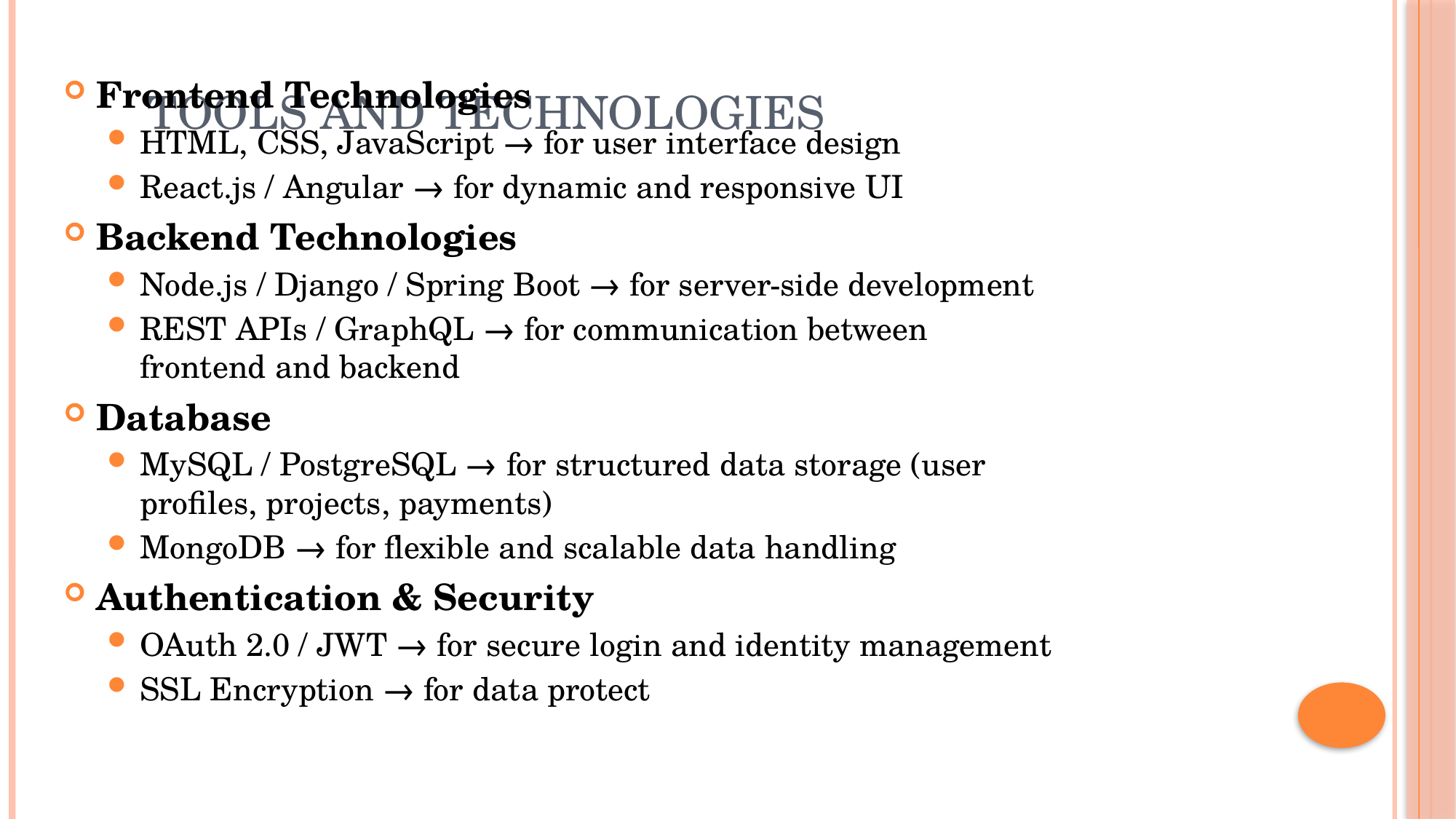

# Tools and Technologies

Frontend Technologies
HTML, CSS, JavaScript → for user interface design
React.js / Angular → for dynamic and responsive UI
Backend Technologies
Node.js / Django / Spring Boot → for server-side development
REST APIs / GraphQL → for communication between frontend and backend
Database
MySQL / PostgreSQL → for structured data storage (user profiles, projects, payments)
MongoDB → for flexible and scalable data handling
Authentication & Security
OAuth 2.0 / JWT → for secure login and identity management
SSL Encryption → for data protect